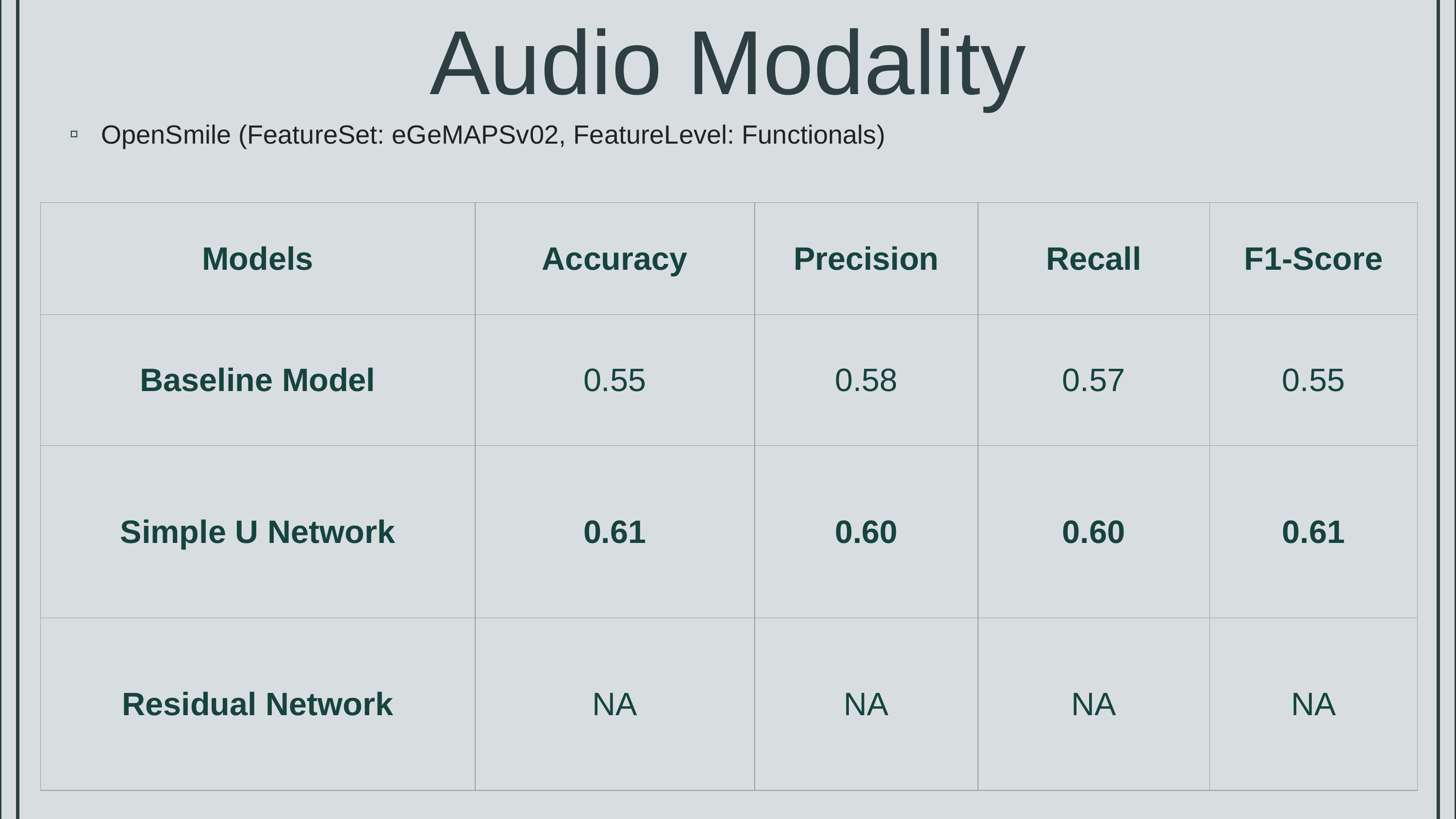

Audio Modality
OpenSmile (FeatureSet: eGeMAPSv02, FeatureLevel: Functionals)
| Models | Accuracy | Precision | Recall | F1-Score |
| --- | --- | --- | --- | --- |
| Baseline Model | 0.55 | 0.58 | 0.57 | 0.55 |
| Simple U Network | 0.61 | 0.60 | 0.60 | 0.61 |
| Residual Network | NA | NA | NA | NA |